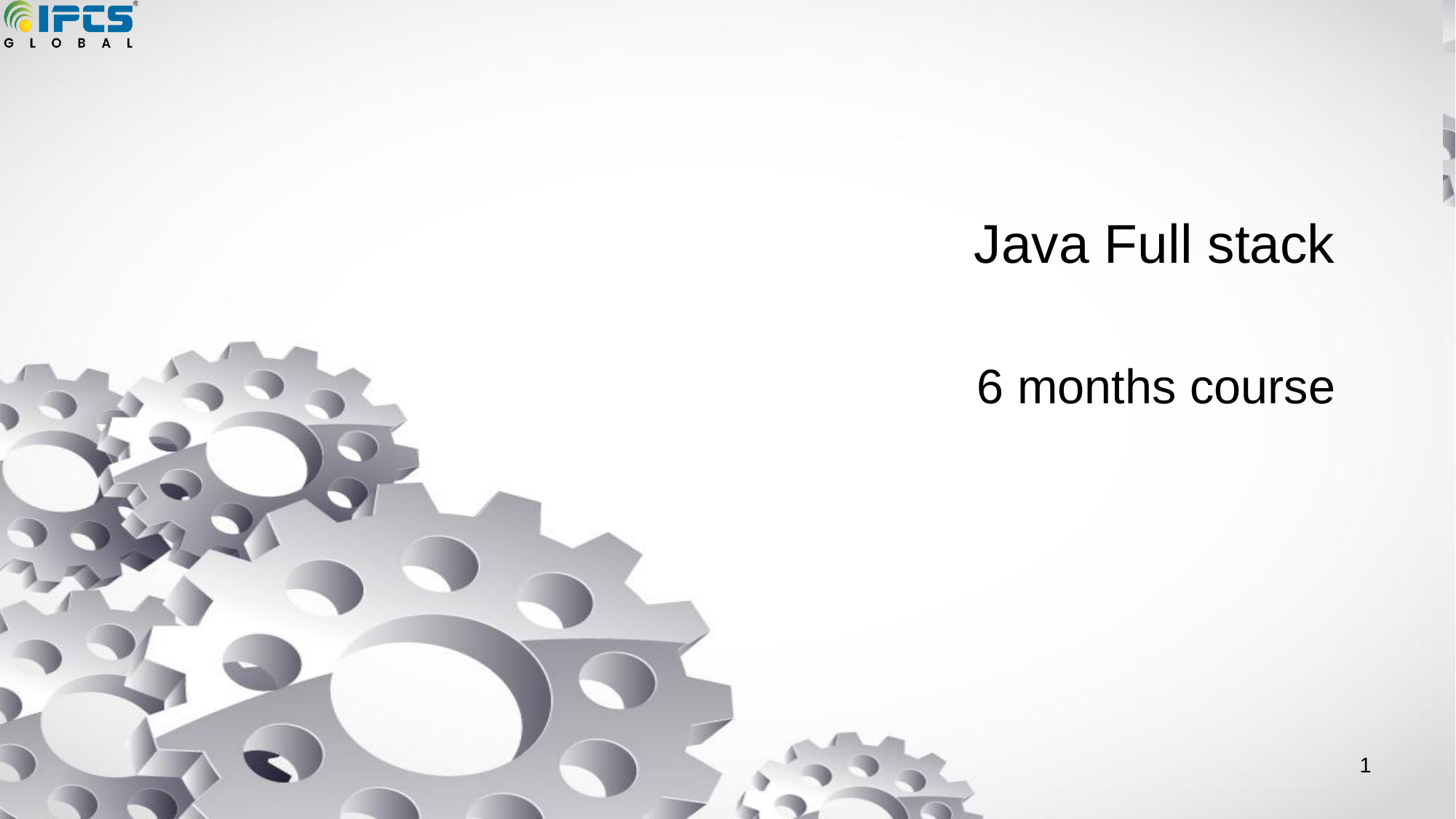

# Java Full stack
6 months course
1